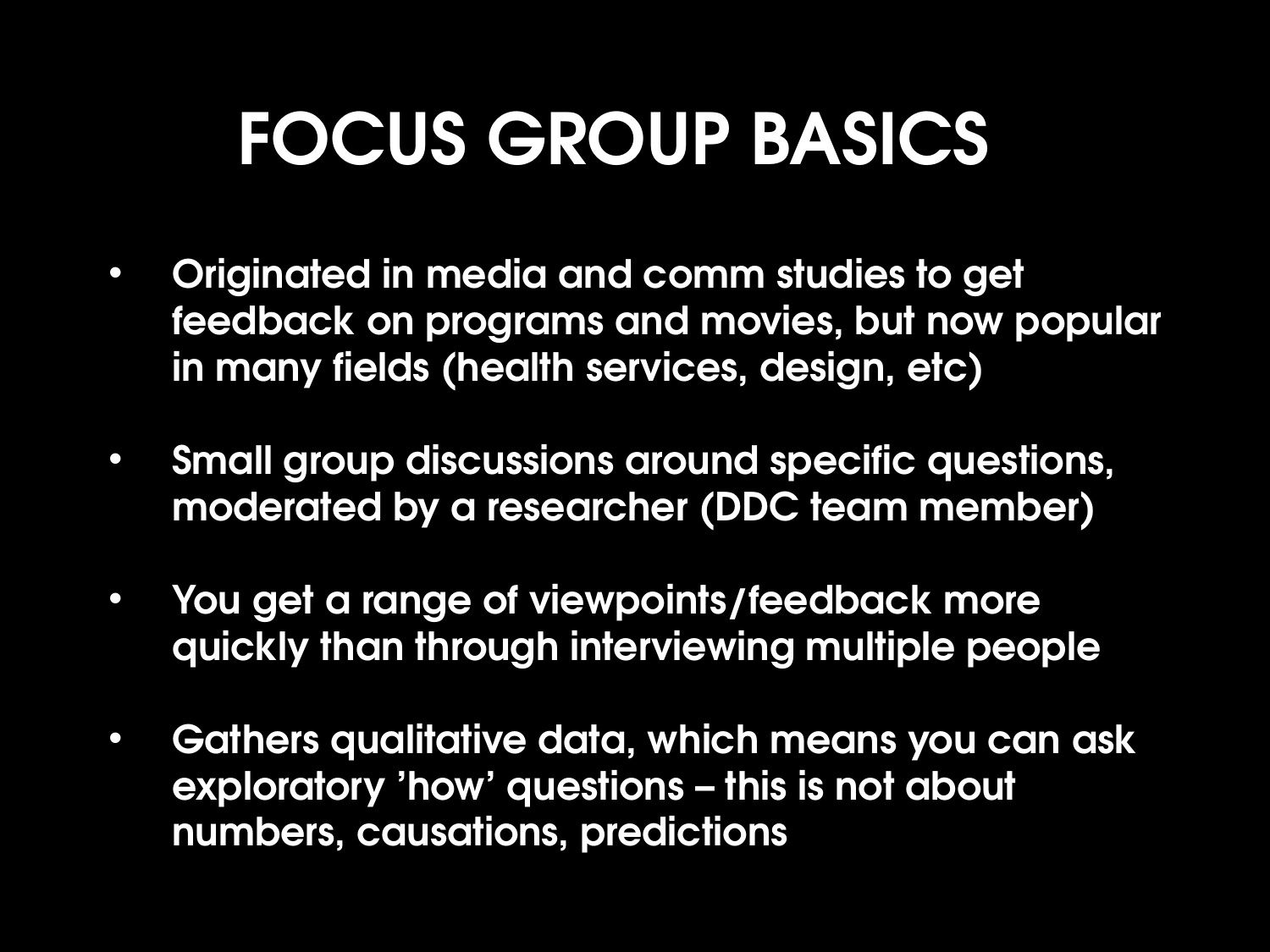

# Focus group basics
Originated in media and comm studies to get feedback on programs and movies, but now popular in many fields (health services, design, etc)

Small group discussions around specific questions, moderated by a researcher (DDC team member)

You get a range of viewpoints/feedback more quickly than through interviewing multiple people

Gathers qualitative data, which means you can ask exploratory ’how’ questions – this is not about numbers, causations, predictions